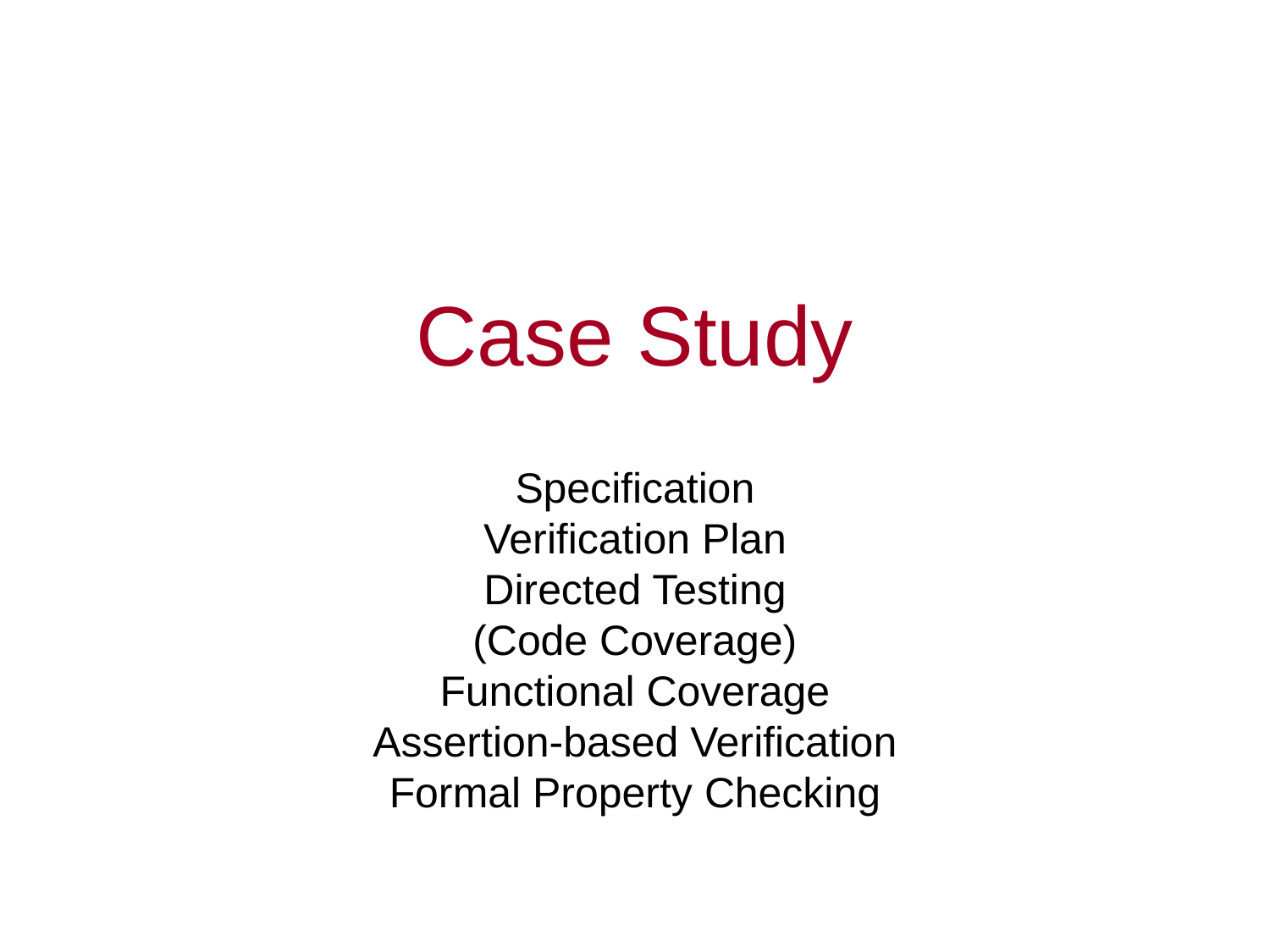

# Case Study
Specification
Verification Plan
Directed Testing
(Code Coverage)
Functional Coverage
Assertion-based Verification
Formal Property Checking